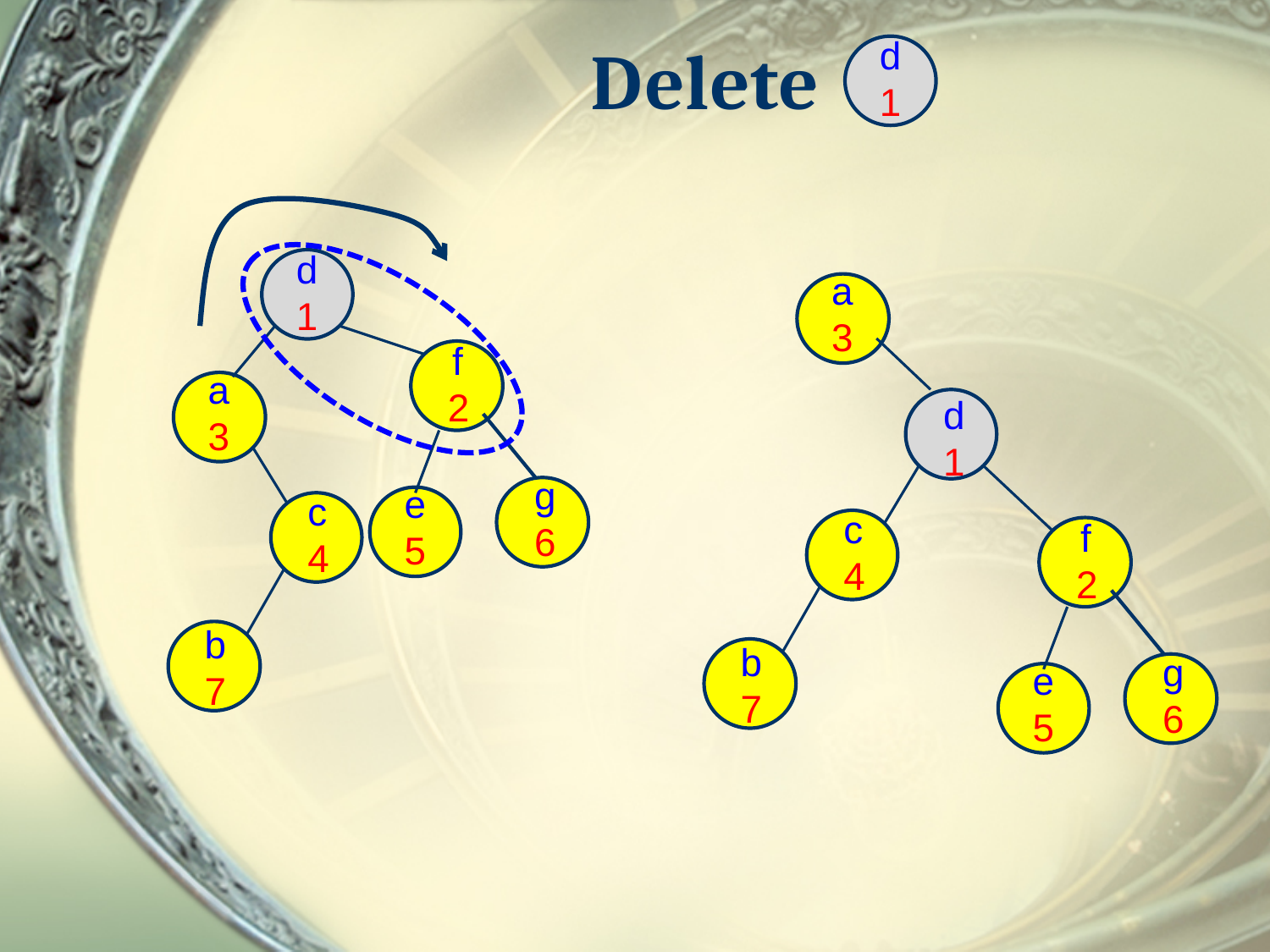

d
1
# Delete

d
1

a3

 f
2

a3

d
1

g
6
e
5

c
4

c
4
 f
2

b
7

b
7

g
6
e
5